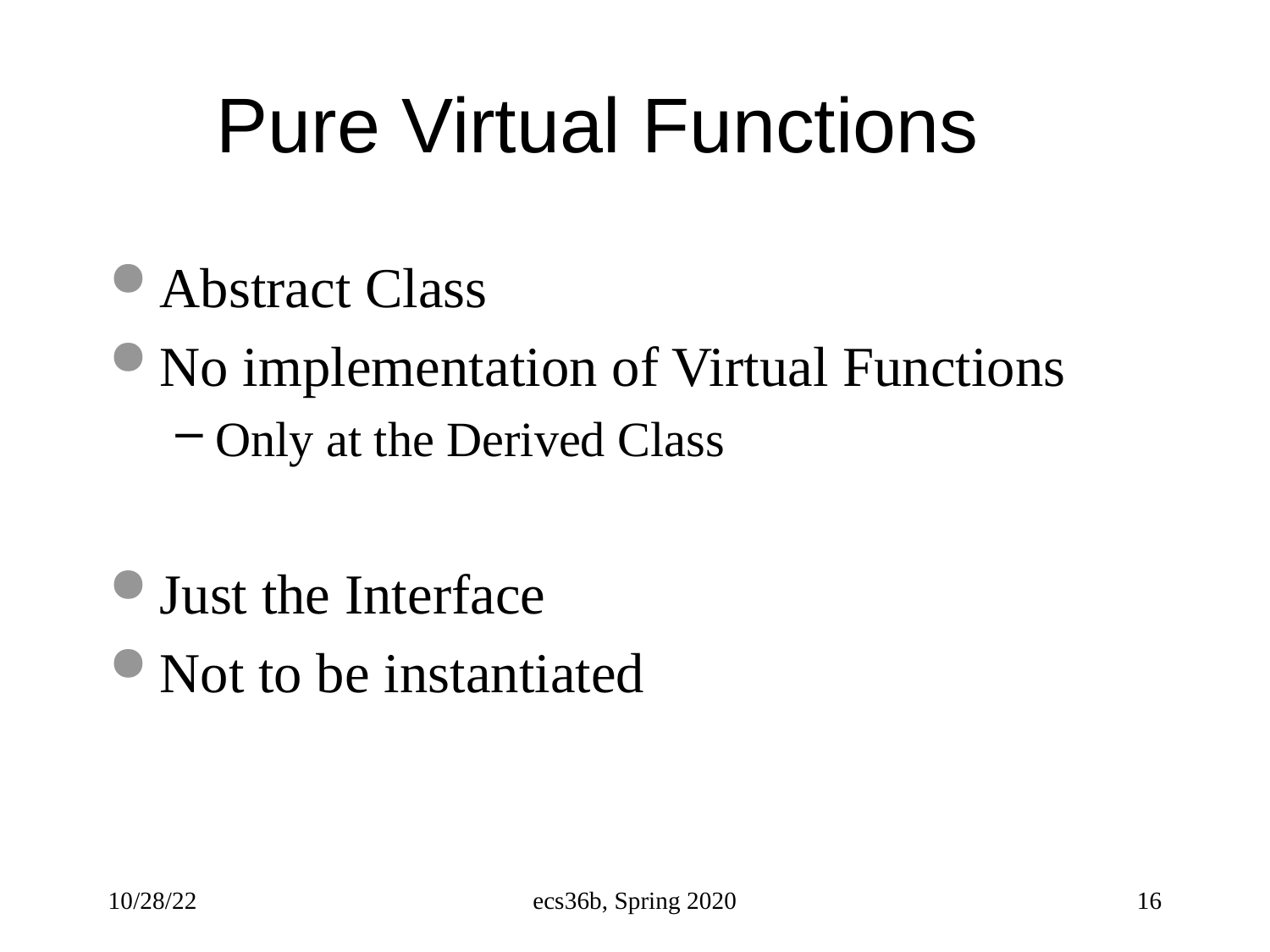

# Pure Virtual Functions
Abstract Class
No implementation of Virtual Functions
Only at the Derived Class

Just the Interface
Not to be instantiated
10/28/22
ecs36b, Spring 2020
16